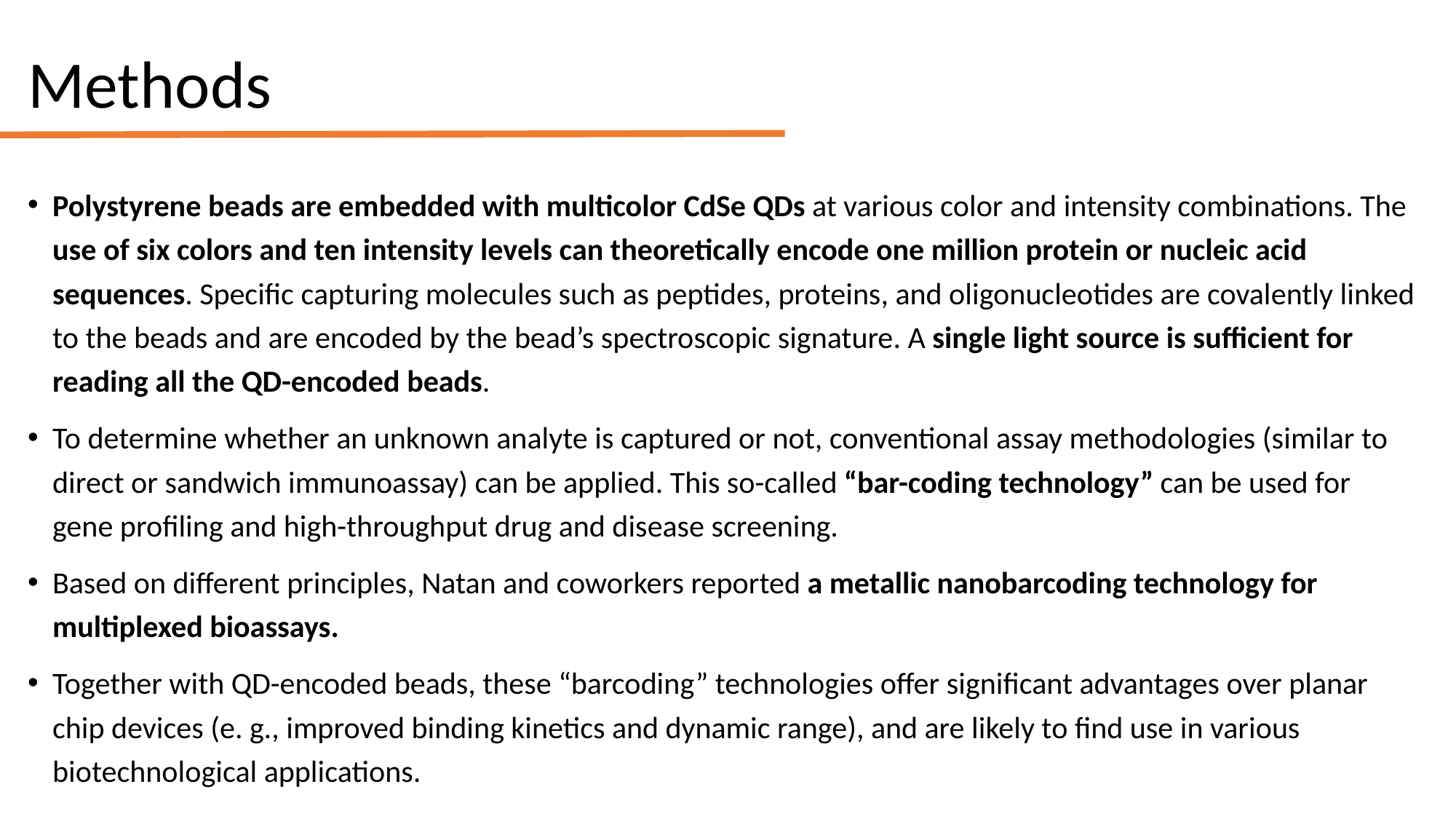

# Methods
Polystyrene beads are embedded with multicolor CdSe QDs at various color and intensity combinations. The use of six colors and ten intensity levels can theoretically encode one million protein or nucleic acid sequences. Specific capturing molecules such as peptides, proteins, and oligonucleotides are covalently linked to the beads and are encoded by the bead’s spectroscopic signature. A single light source is sufficient for reading all the QD-encoded beads.
To determine whether an unknown analyte is captured or not, conventional assay methodologies (similar to direct or sandwich immunoassay) can be applied. This so-called “bar-coding technology” can be used for gene profiling and high-throughput drug and disease screening.
Based on different principles, Natan and coworkers reported a metallic nanobarcoding technology for multiplexed bioassays.
Together with QD-encoded beads, these “barcoding” technologies offer significant advantages over planar chip devices (e. g., improved binding kinetics and dynamic range), and are likely to find use in various biotechnological applications.